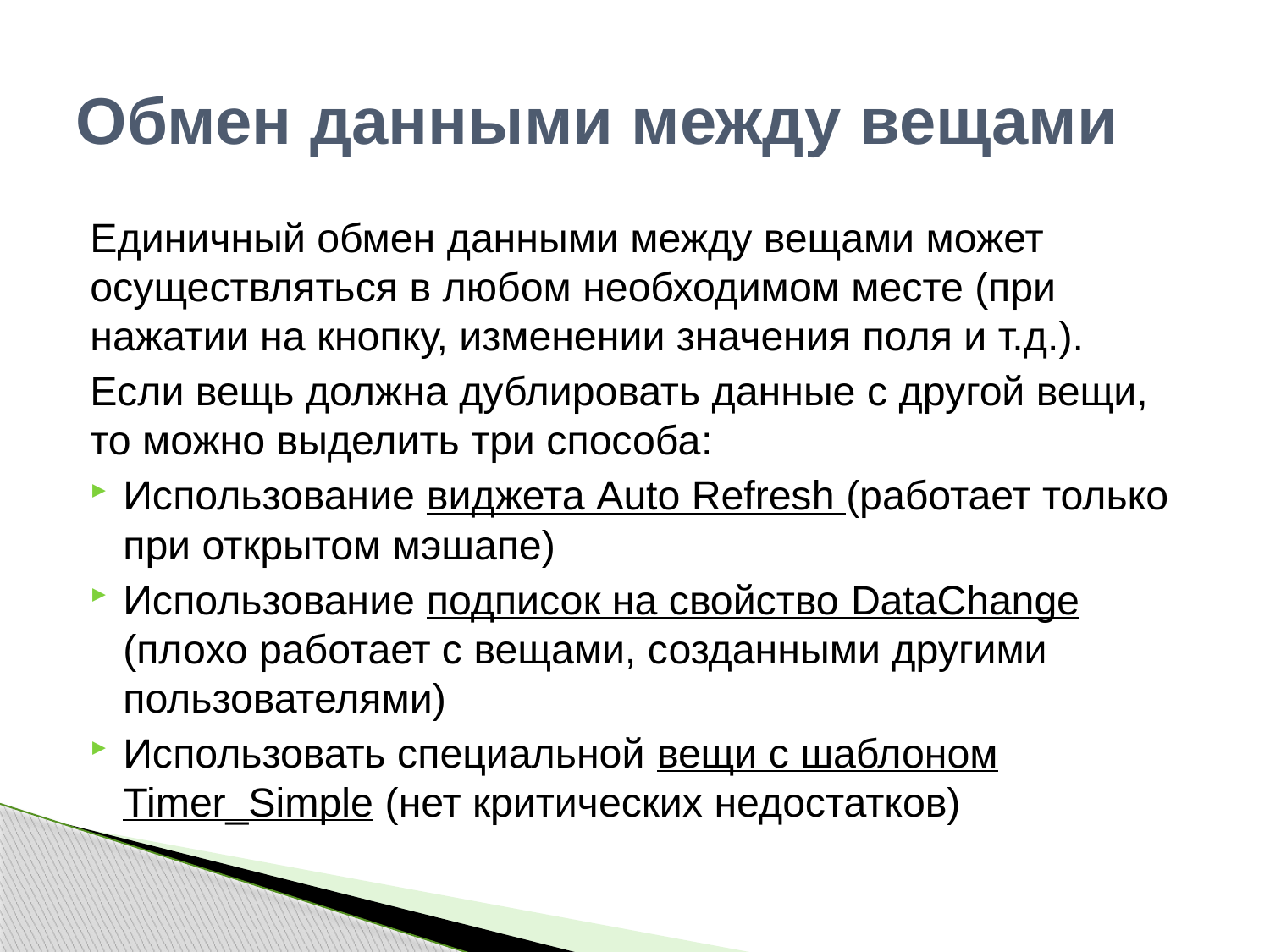

# Обмен данными между вещами
Единичный обмен данными между вещами может осуществляться в любом необходимом месте (при нажатии на кнопку, изменении значения поля и т.д.).
Если вещь должна дублировать данные с другой вещи, то можно выделить три способа:
Использование виджета Auto Refresh (работает только при открытом мэшапе)
Использование подписок на свойство DataChange (плохо работает с вещами, созданными другими пользователями)
Использовать специальной вещи с шаблоном Timer_Simple (нет критических недостатков)